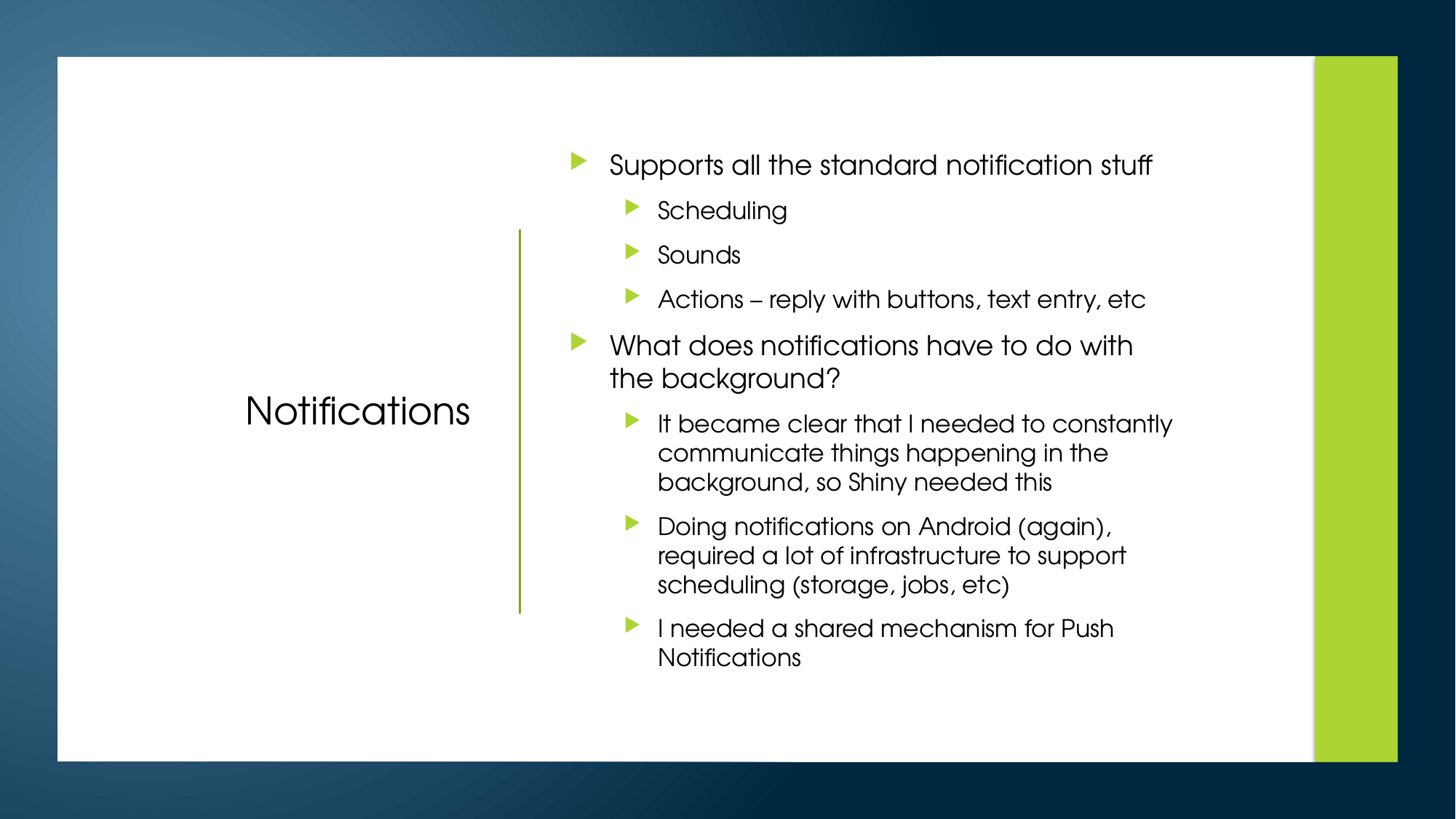

Supports all the standard notification stuff
Scheduling
Sounds
Actions – reply with buttons, text entry, etc
What does notifications have to do with the background?
It became clear that I needed to constantly communicate things happening in the background, so Shiny needed this
Doing notifications on Android (again), required a lot of infrastructure to support scheduling (storage, jobs, etc)
I needed a shared mechanism for Push Notifications
# Notifications